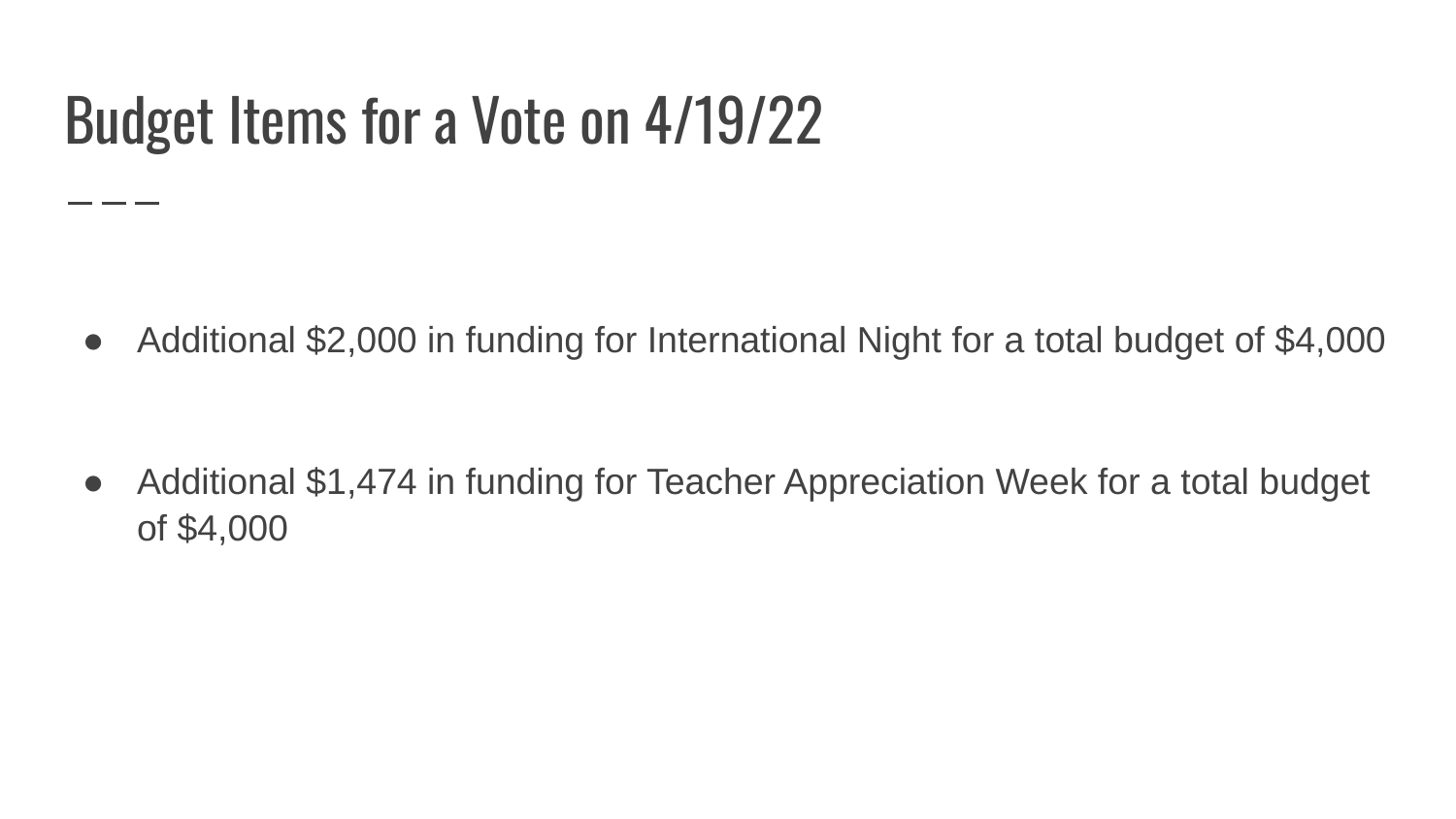

# Budget Items for a Vote on 4/19/22

Additional $2,000 in funding for International Night for a total budget of $4,000

Additional $1,474 in funding for Teacher Appreciation Week for a total budget of $4,000